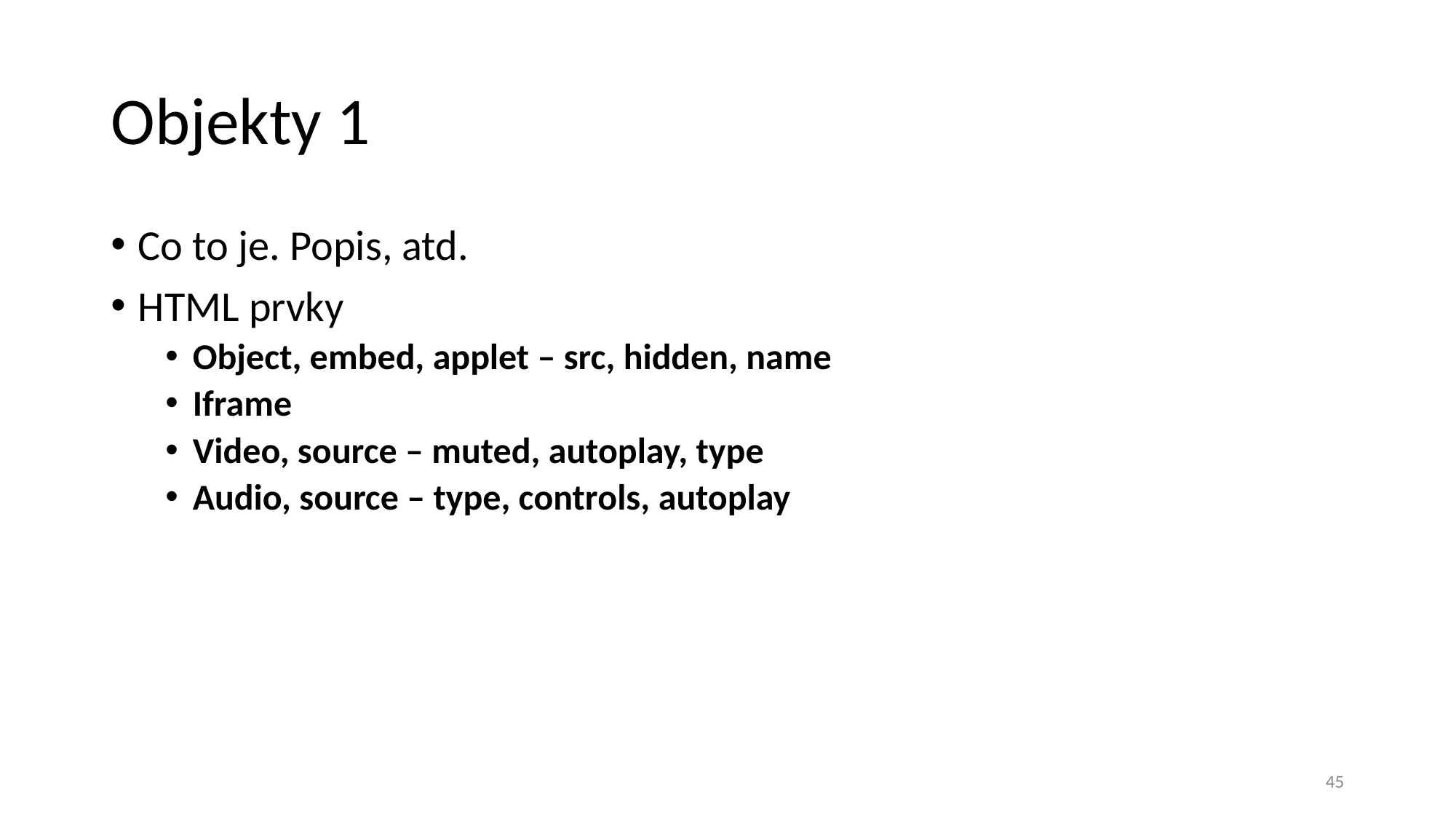

# Objekty 1
Co to je. Popis, atd.
HTML prvky
Object, embed, applet – src, hidden, name
Iframe
Video, source – muted, autoplay, type
Audio, source – type, controls, autoplay

45